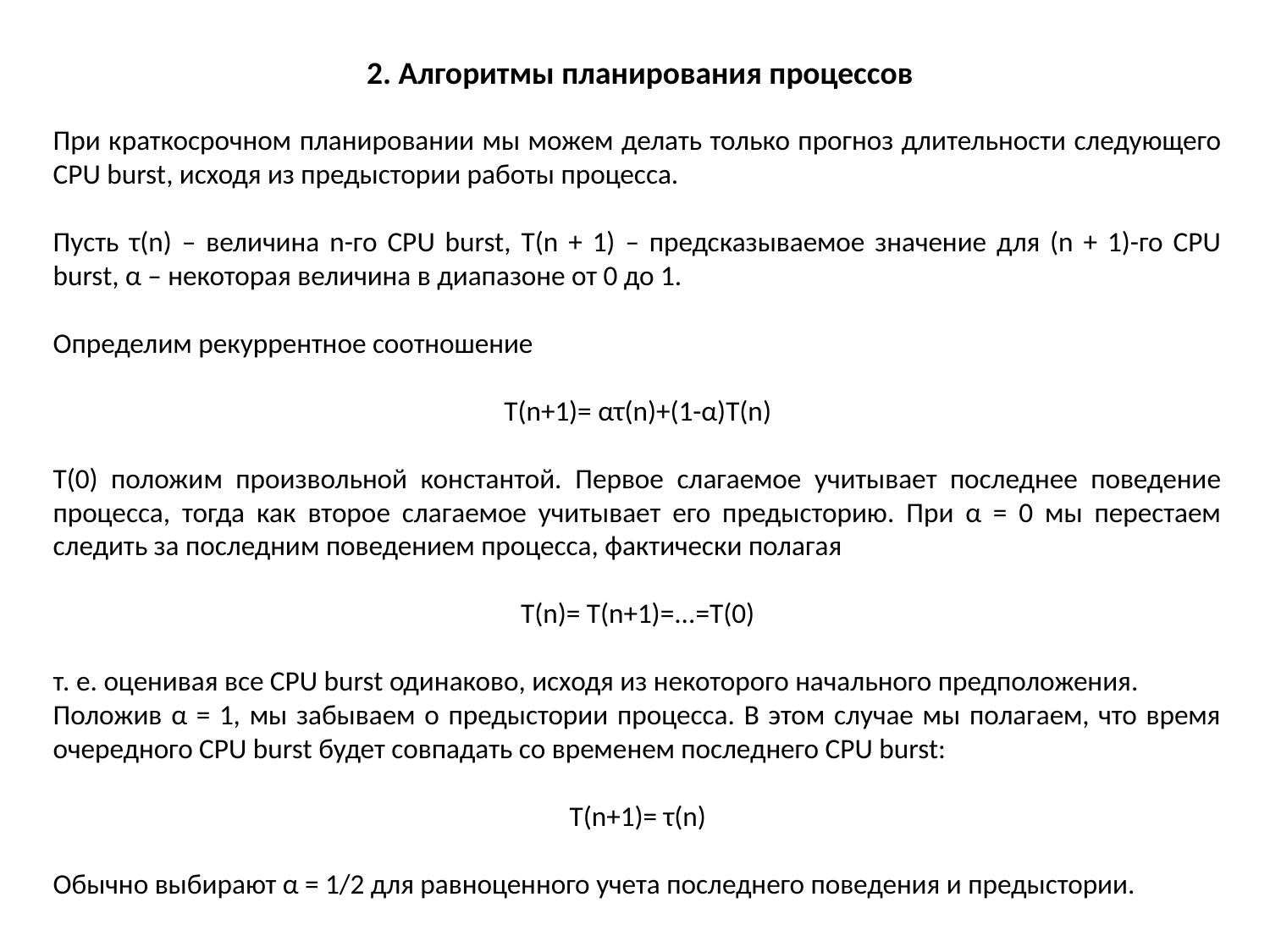

2. Алгоритмы планирования процессов
При краткосрочном планировании мы можем делать только прогноз длительности следующего CPU burst, исходя из предыстории работы процесса.

Пусть τ(n) – величина n-го CPU burst, T(n + 1) – предсказываемое значение для (n + 1)-го CPU burst, α – некоторая величина в диапазоне от 0 до 1.

Определим рекуррентное соотношение

T(n+1)= ατ(n)+(1-α)T(n)

T(0) положим произвольной константой. Первое слагаемое учитывает последнее поведение процесса, тогда как второе слагаемое учитывает его предысторию. При α = 0 мы перестаем следить за последним поведением процесса, фактически полагая

T(n)= T(n+1)=...=T(0)

т. е. оценивая все CPU burst одинаково, исходя из некоторого начального предположения.
Положив α = 1, мы забываем о предыстории процесса. В этом случае мы полагаем, что время очередного CPU burst будет совпадать со временем последнего CPU burst:

T(n+1)= τ(n)

Обычно выбирают α = 1/2 для равноценного учета последнего поведения и предыстории.